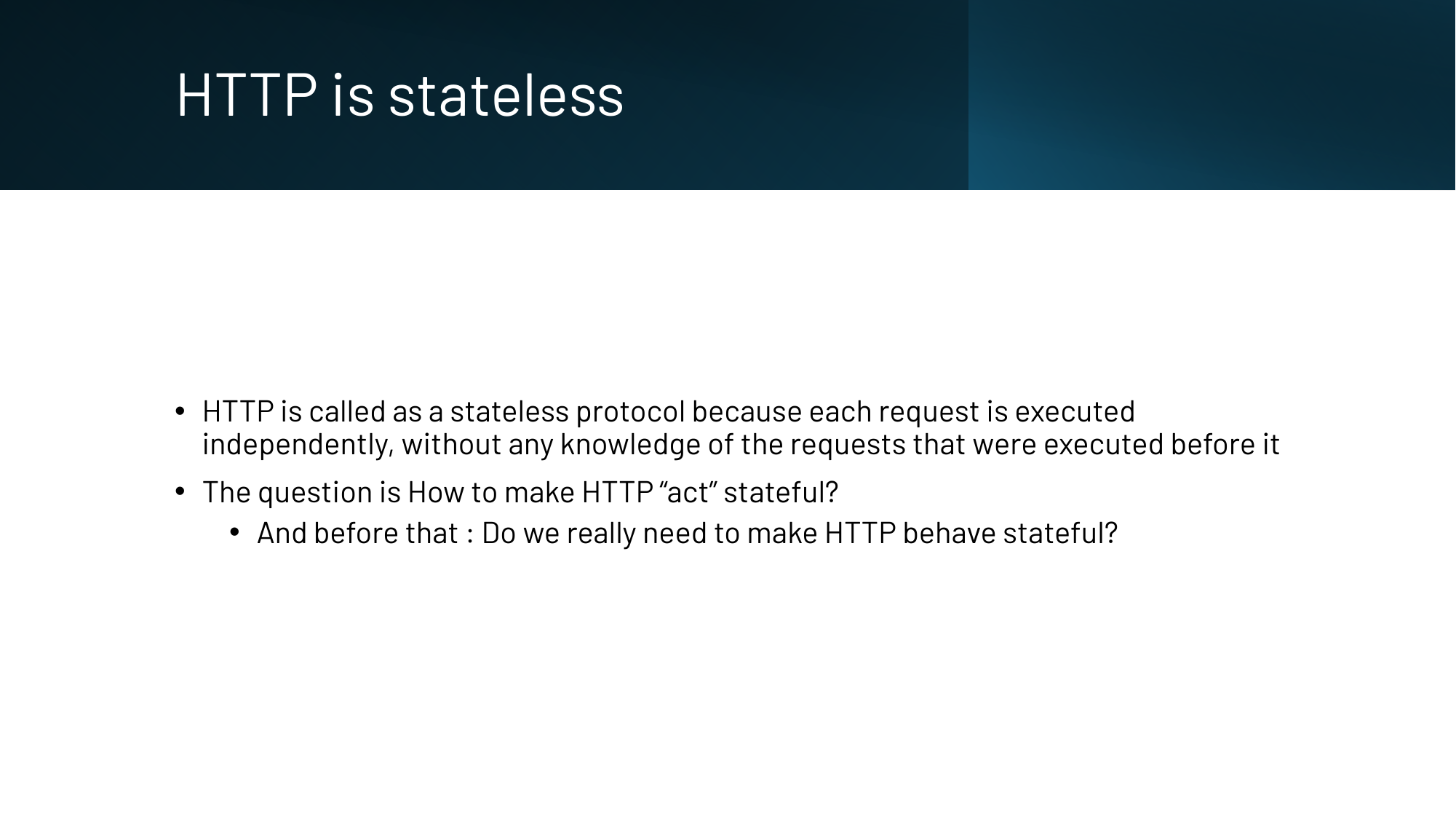

# HTTP is stateless
HTTP is called as a stateless protocol because each request is executed independently, without any knowledge of the requests that were executed before it
The question is How to make HTTP “act” stateful?
And before that : Do we really need to make HTTP behave stateful?